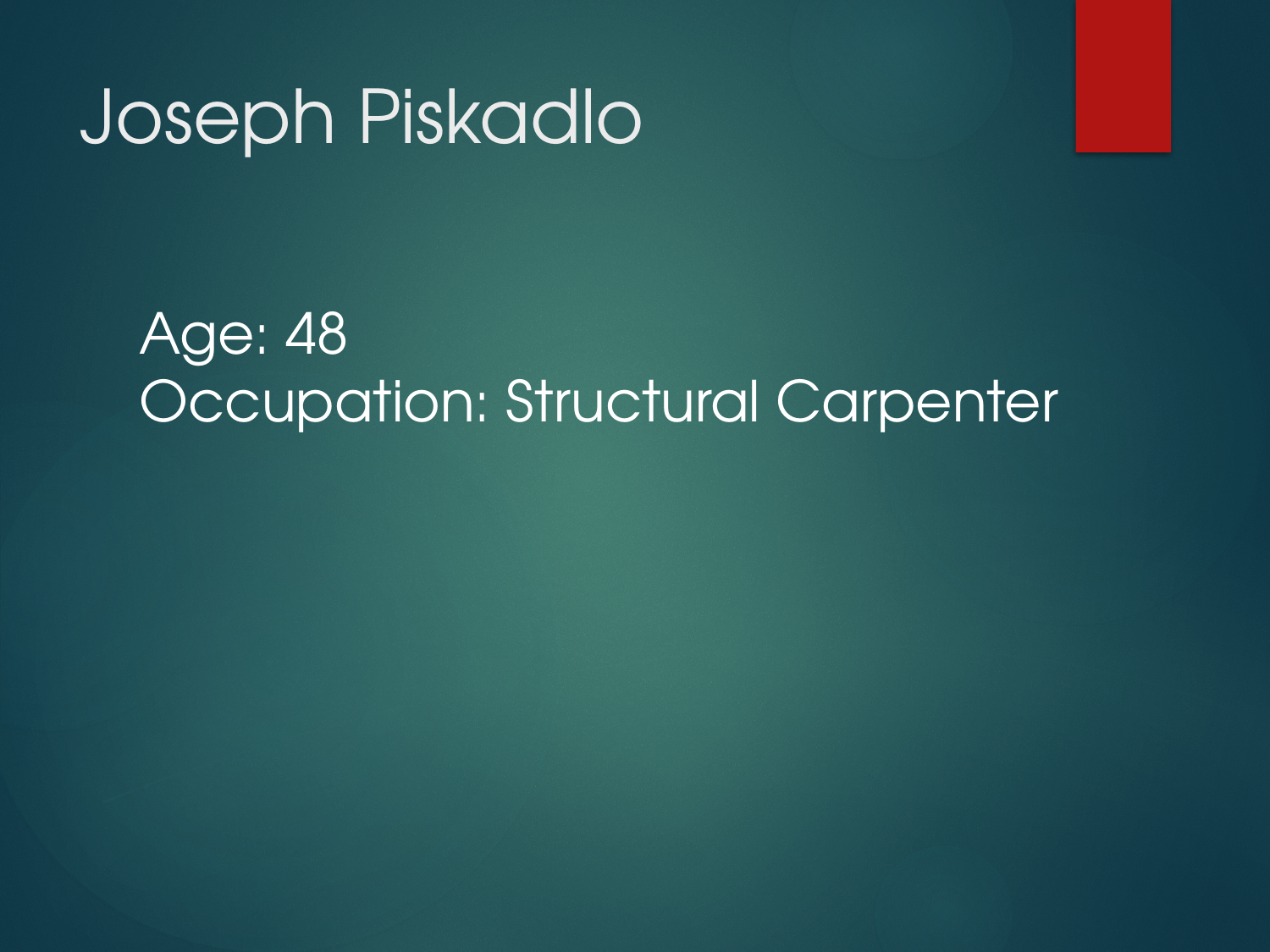

# Joseph Piskadlo

Age: 48
Occupation: Structural Carpenter